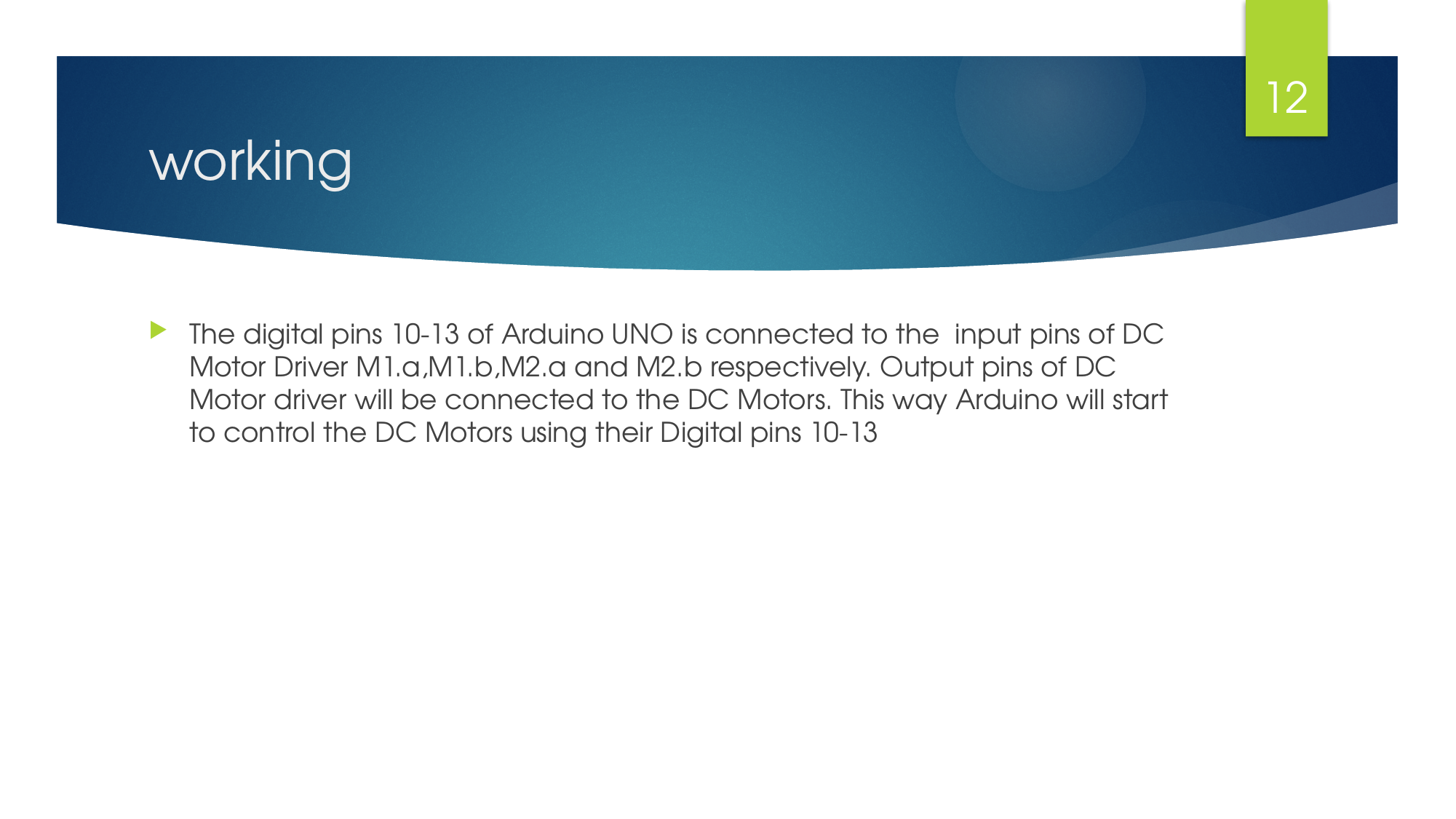

12
# working
The digital pins 10-13 of Arduino UNO is connected to the  input pins of DC Motor Driver M1.a,M1.b,M2.a and M2.b respectively. Output pins of DC Motor driver will be connected to the DC Motors. This way Arduino will start to control the DC Motors using their Digital pins 10-13